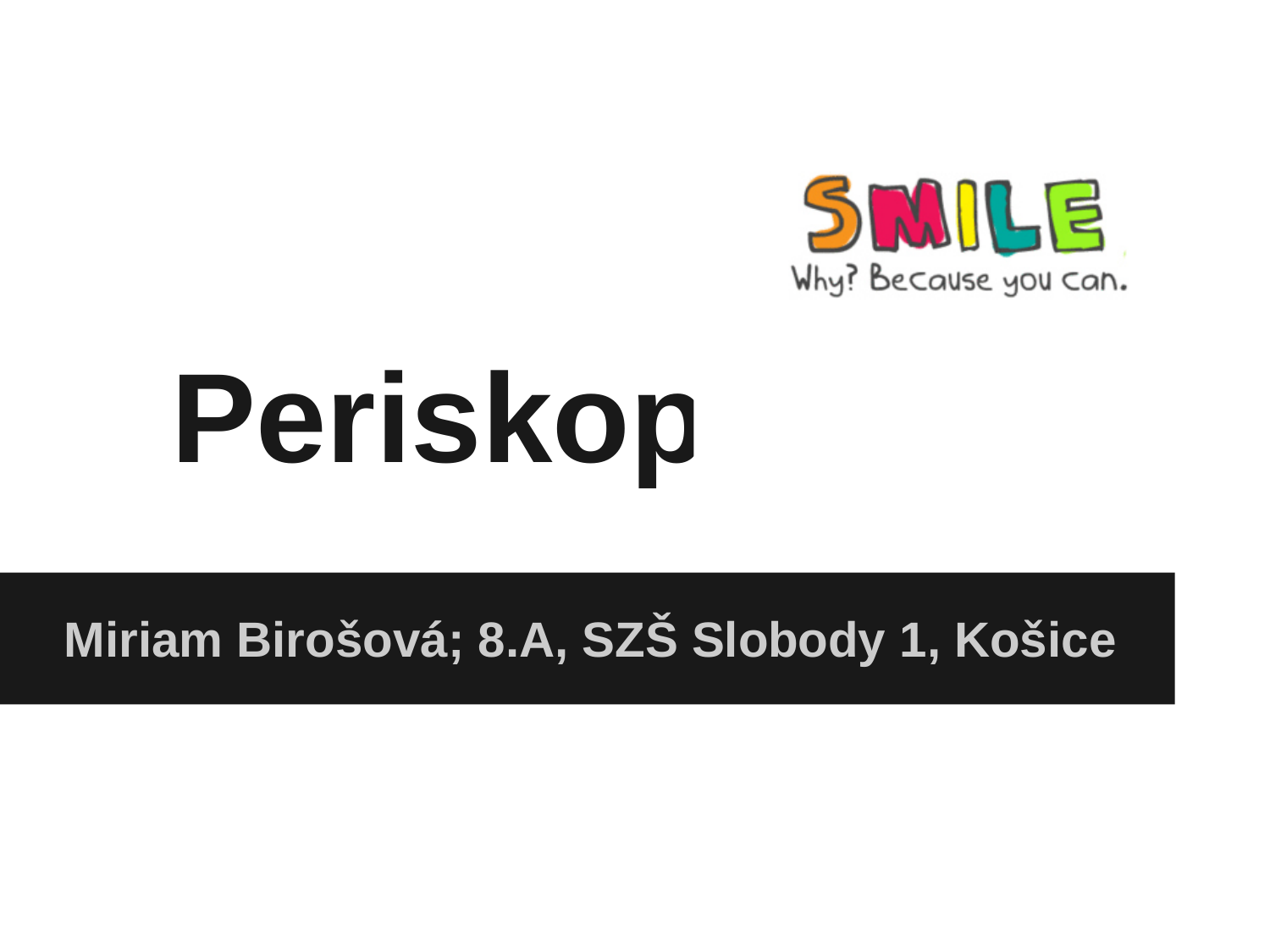

# Periskop
Miriam Birošová; 8.A, SZŠ Slobody 1, Košice